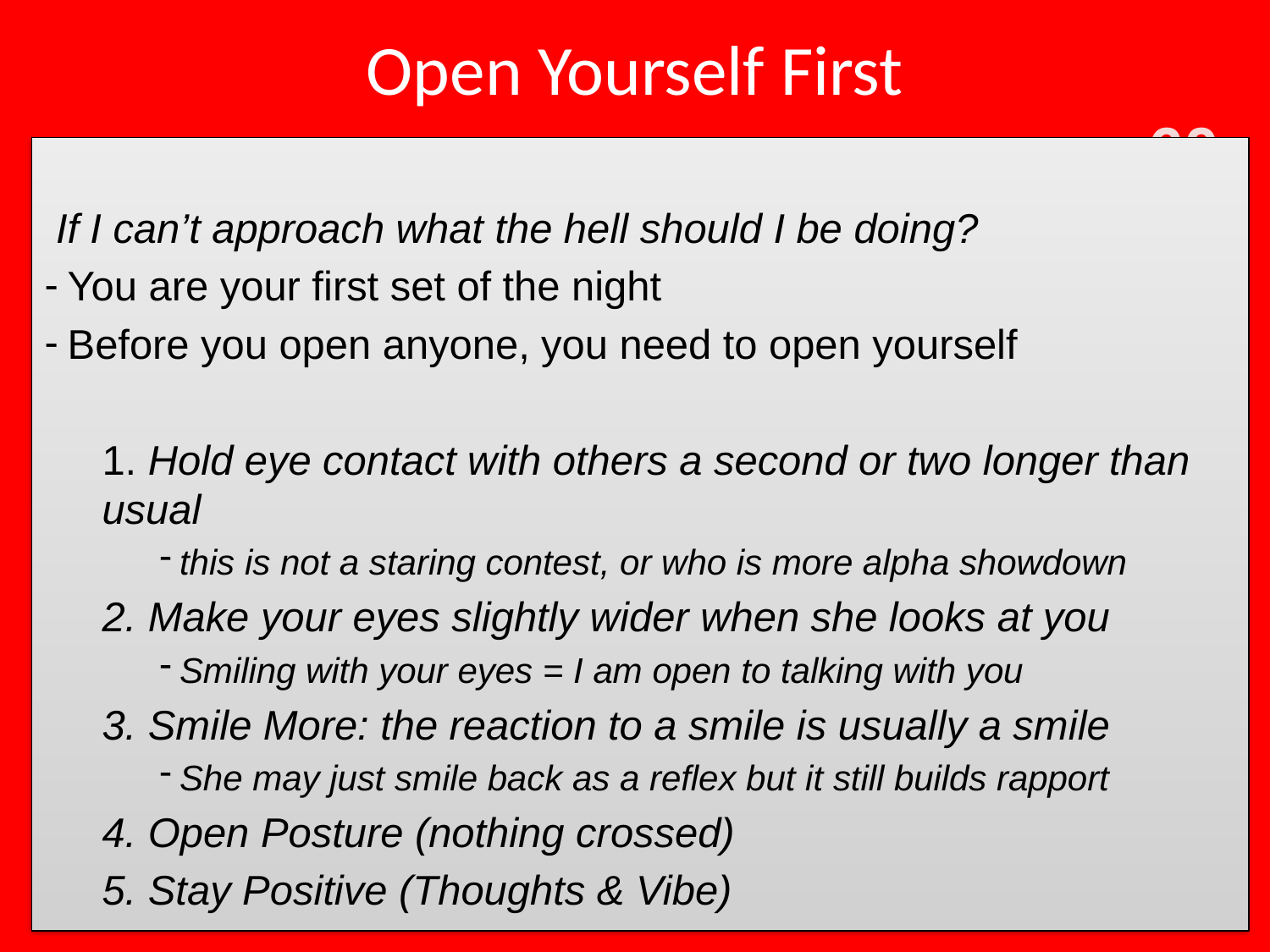

# Open Yourself First

 If I can’t approach what the hell should I be doing?
 You are your first set of the night
 Before you open anyone, you need to open yourself

1. Hold eye contact with others a second or two longer than usual
 this is not a staring contest, or who is more alpha showdown
2. Make your eyes slightly wider when she looks at you
 Smiling with your eyes = I am open to talking with you
3. Smile More: the reaction to a smile is usually a smile
 She may just smile back as a reflex but it still builds rapport
4. Open Posture (nothing crossed)
5. Stay Positive (Thoughts & Vibe)